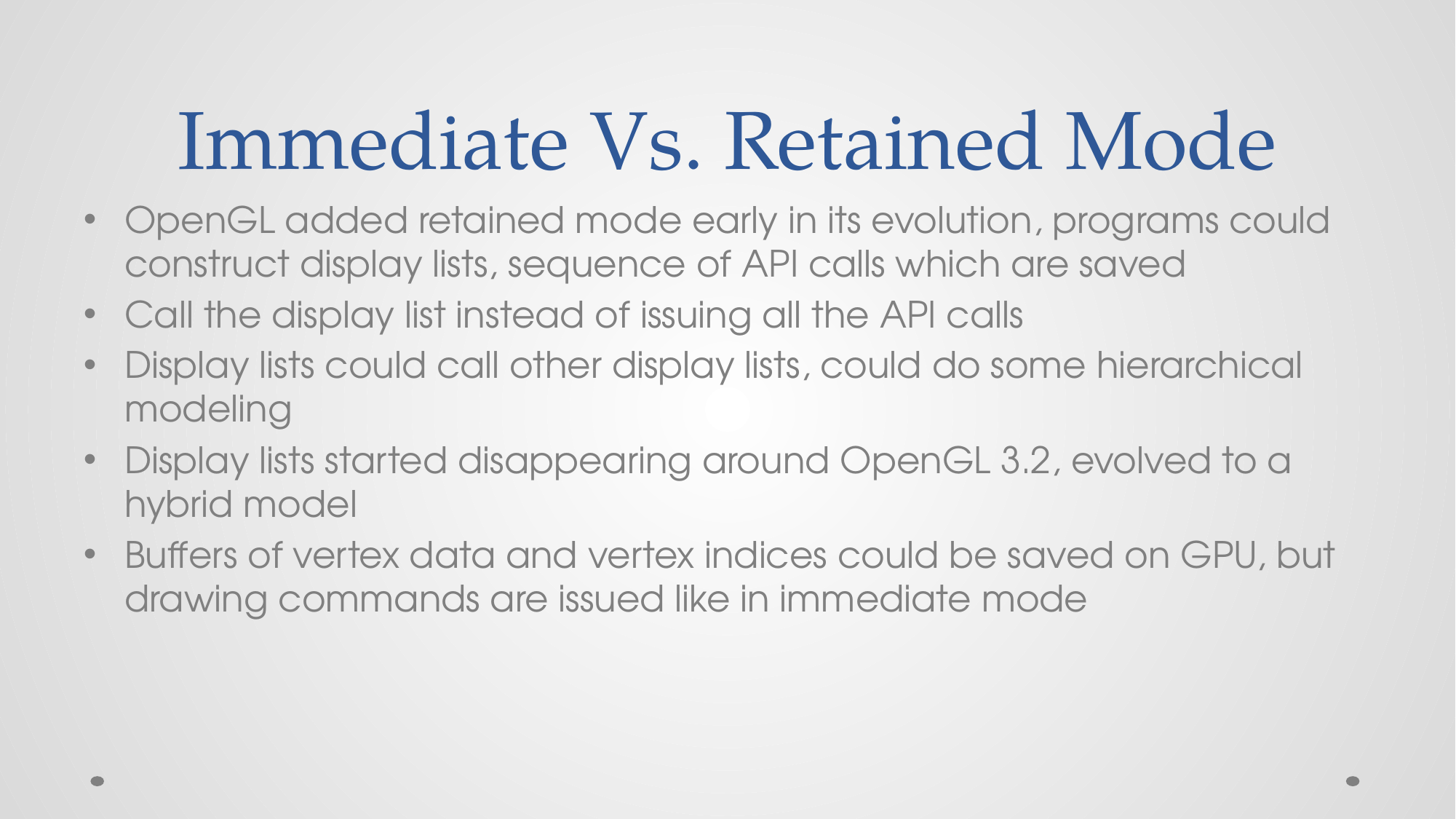

# Immediate Vs. Retained Mode
OpenGL added retained mode early in its evolution, programs could construct display lists, sequence of API calls which are saved
Call the display list instead of issuing all the API calls
Display lists could call other display lists, could do some hierarchical modeling
Display lists started disappearing around OpenGL 3.2, evolved to a hybrid model
Buffers of vertex data and vertex indices could be saved on GPU, but drawing commands are issued like in immediate mode